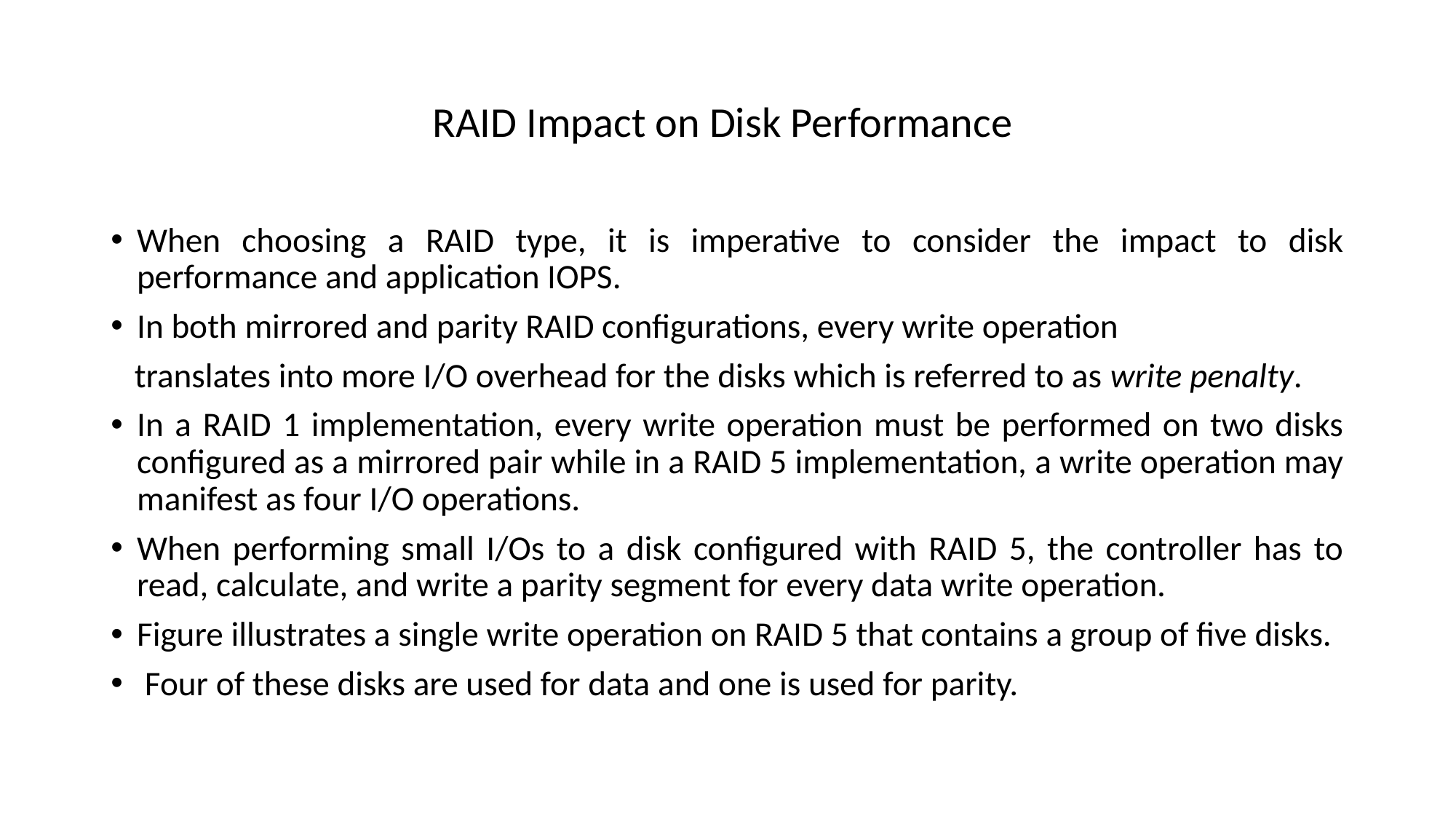

RAID Impact on Disk Performance
When choosing a RAID type, it is imperative to consider the impact to disk performance and application IOPS.
In both mirrored and parity RAID configurations, every write operation
   translates into more I/O overhead for the disks which is referred to as write penalty.
In a RAID 1 implementation, every write operation must be performed on two disks configured as a mirrored pair while in a RAID 5 implementation, a write operation may manifest as four I/O operations.
When performing small I/Os to a disk configured with RAID 5, the controller has to read, calculate, and write a parity segment for every data write operation.
Figure illustrates a single write operation on RAID 5 that contains a group of five disks.
 Four of these disks are used for data and one is used for parity.